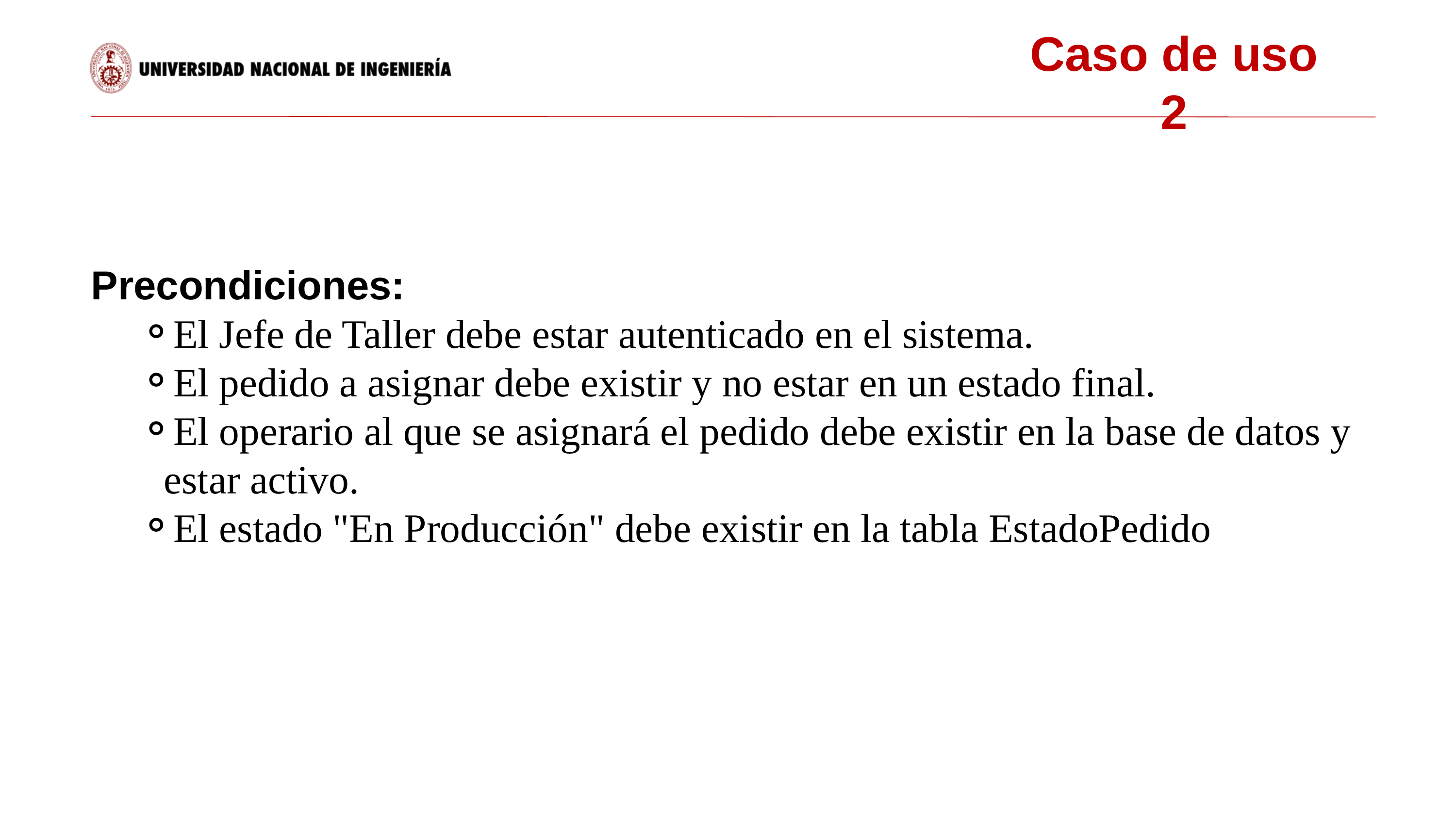

Caso de uso 2

Precondiciones:
El Jefe de Taller debe estar autenticado en el sistema.
El pedido a asignar debe existir y no estar en un estado final.
El operario al que se asignará el pedido debe existir en la base de datos y estar activo.
El estado "En Producción" debe existir en la tabla EstadoPedido